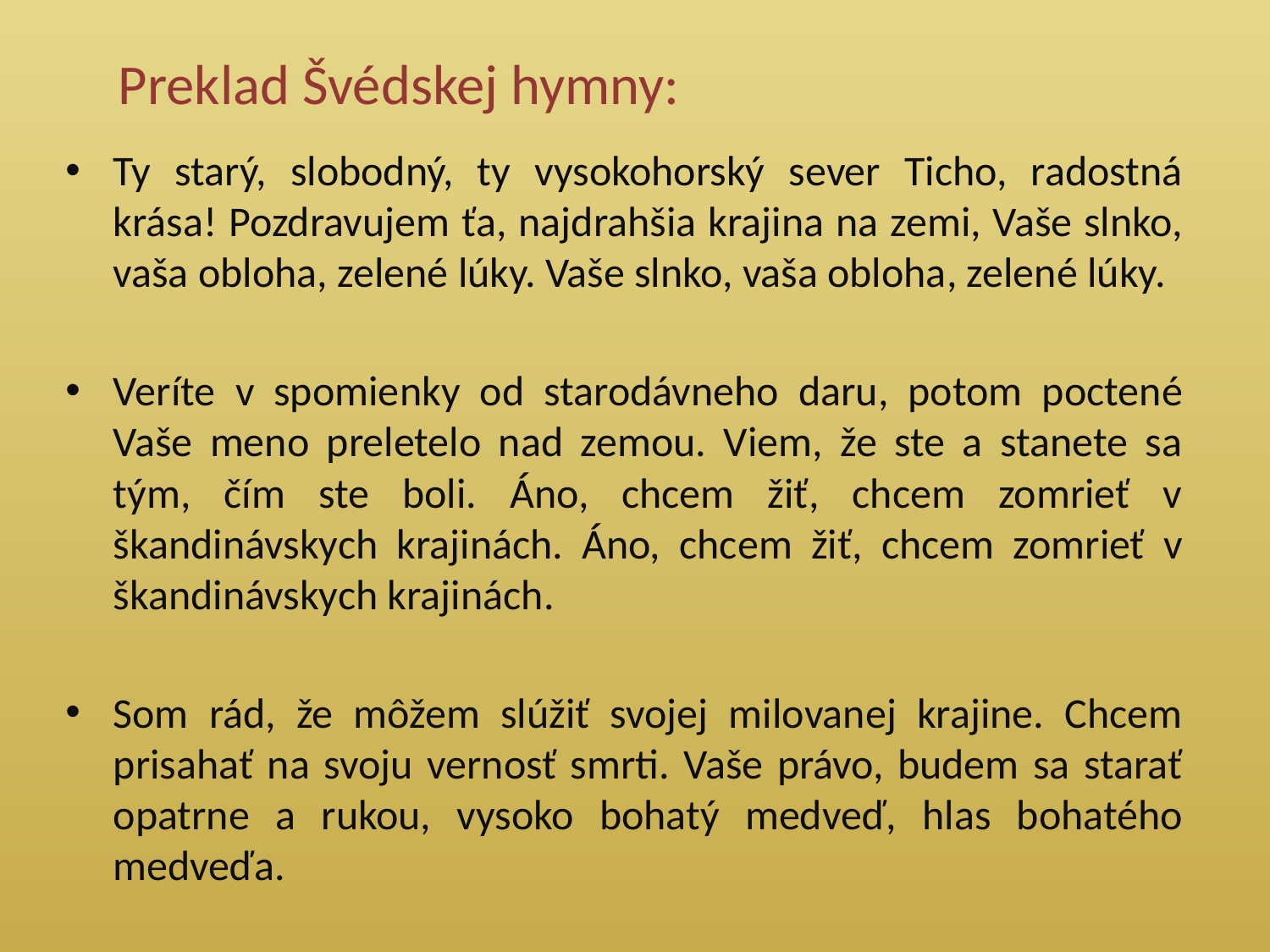

Preklad Švédskej hymny:

Ty starý, slobodný, ty vysokohorský sever Ticho, radostná krása! Pozdravujem ťa, najdrahšia krajina na zemi, Vaše slnko, vaša obloha, zelené lúky. Vaše slnko, vaša obloha, zelené lúky.

Veríte v spomienky od starodávneho daru, potom poctené Vaše meno preletelo nad zemou. Viem, že ste a stanete sa tým, čím ste boli. Áno, chcem žiť, chcem zomrieť v škandinávskych krajinách. Áno, chcem žiť, chcem zomrieť v škandinávskych krajinách.

Som rád, že môžem slúžiť svojej milovanej krajine. Chcem prisahať na svoju vernosť smrti. Vaše právo, budem sa starať opatrne a rukou, vysoko bohatý medveď, hlas bohatého medveďa.